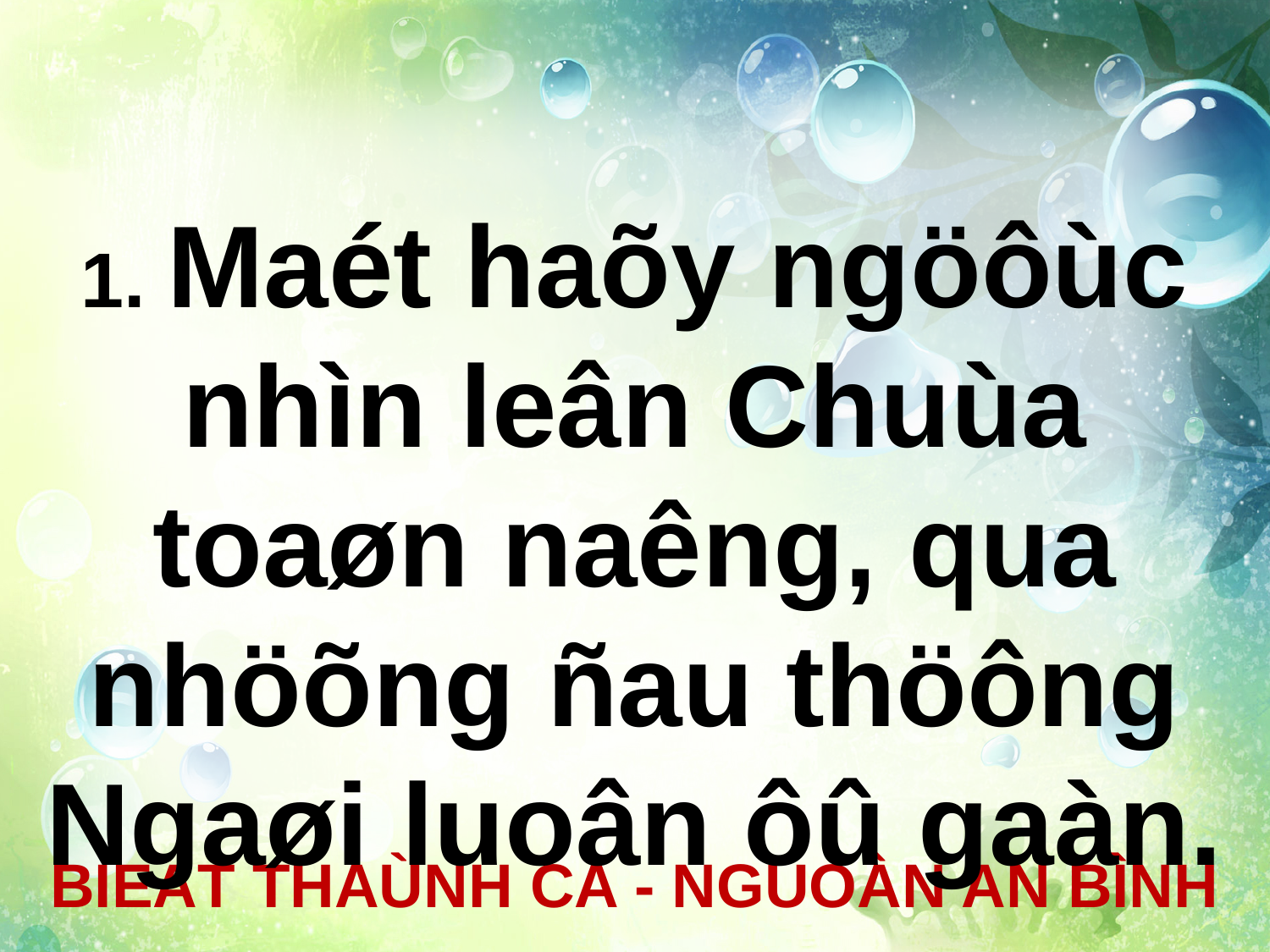

1. Maét haõy ngöôùc nhìn leân Chuùa toaøn naêng, qua nhöõng ñau thöông Ngaøi luoân ôû gaàn.
BIEÄT THAÙNH CA - NGUOÀN AN BÌNH